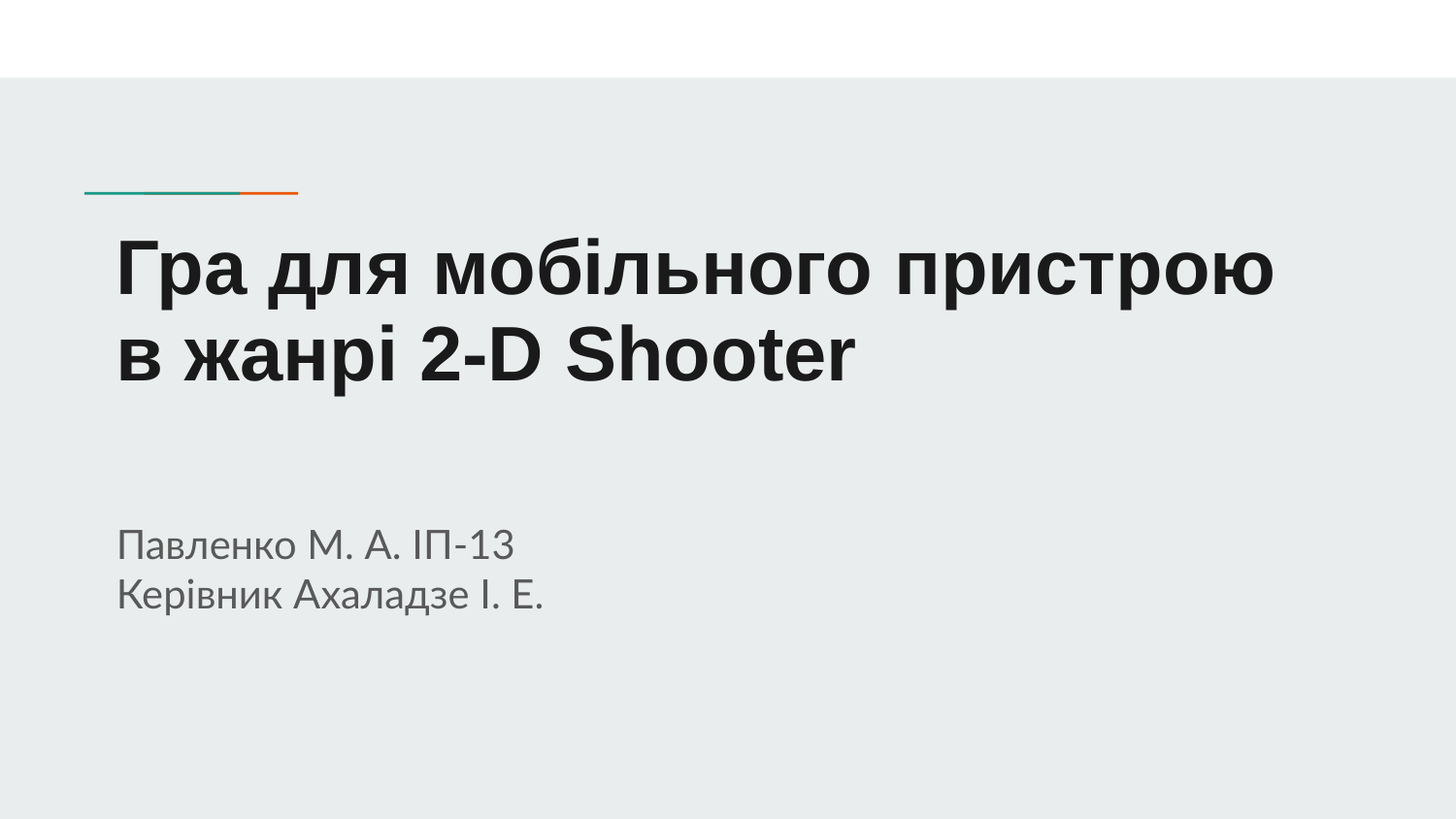

# Гра для мобільного пристрою в жанрі 2-D Shooter
Павленко М. А. ІП-13
Керівник Ахаладзе І. Е.